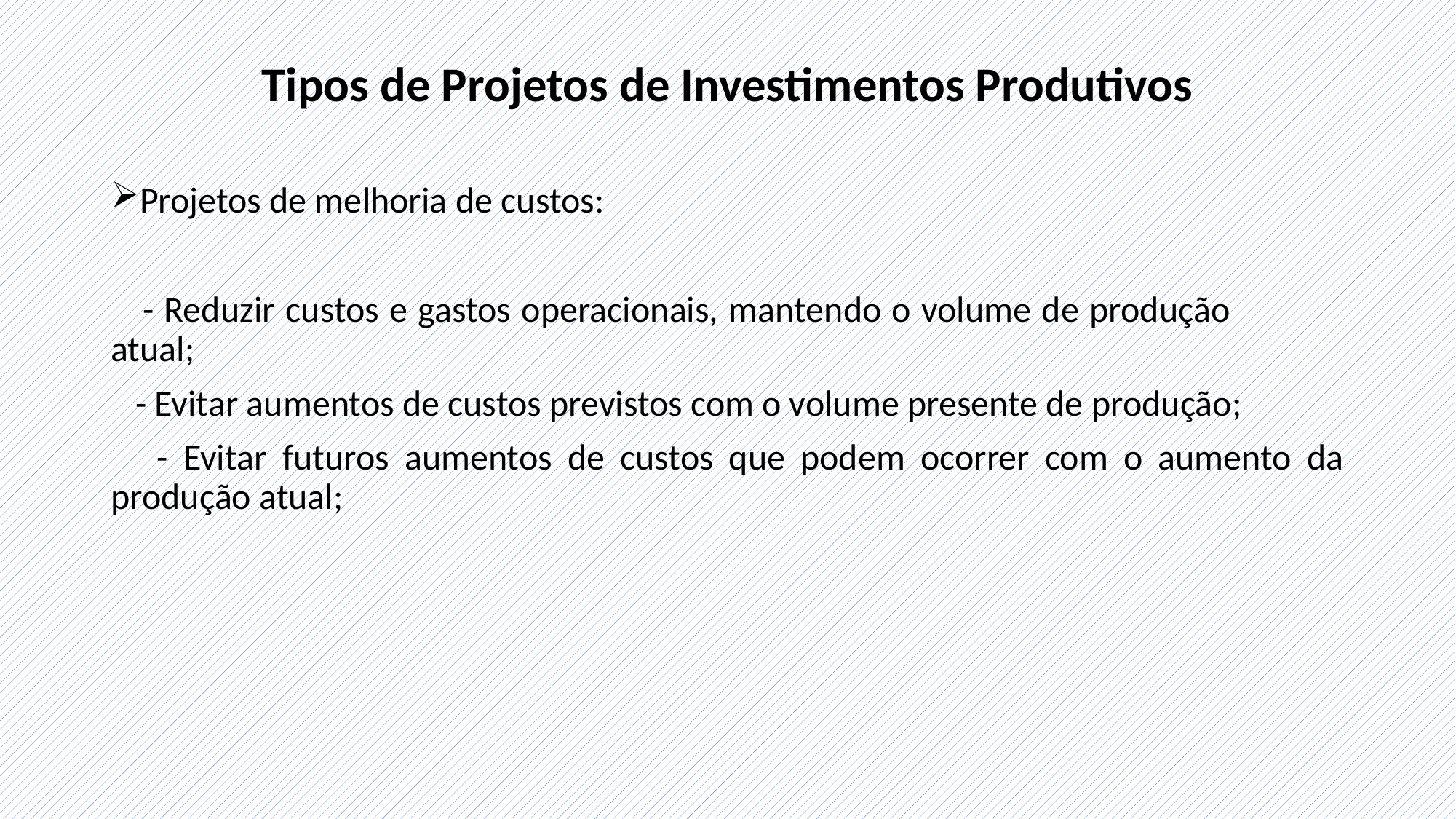

# Tipos de Projetos de Investimentos Produtivos

Projetos de melhoria de custos:

   - Reduzir custos e gastos operacionais, mantendo o volume de produção 	atual;
   - Evitar aumentos de custos previstos com o volume presente de produção;
   - Evitar futuros aumentos de custos que podem ocorrer com o aumento da produção atual;